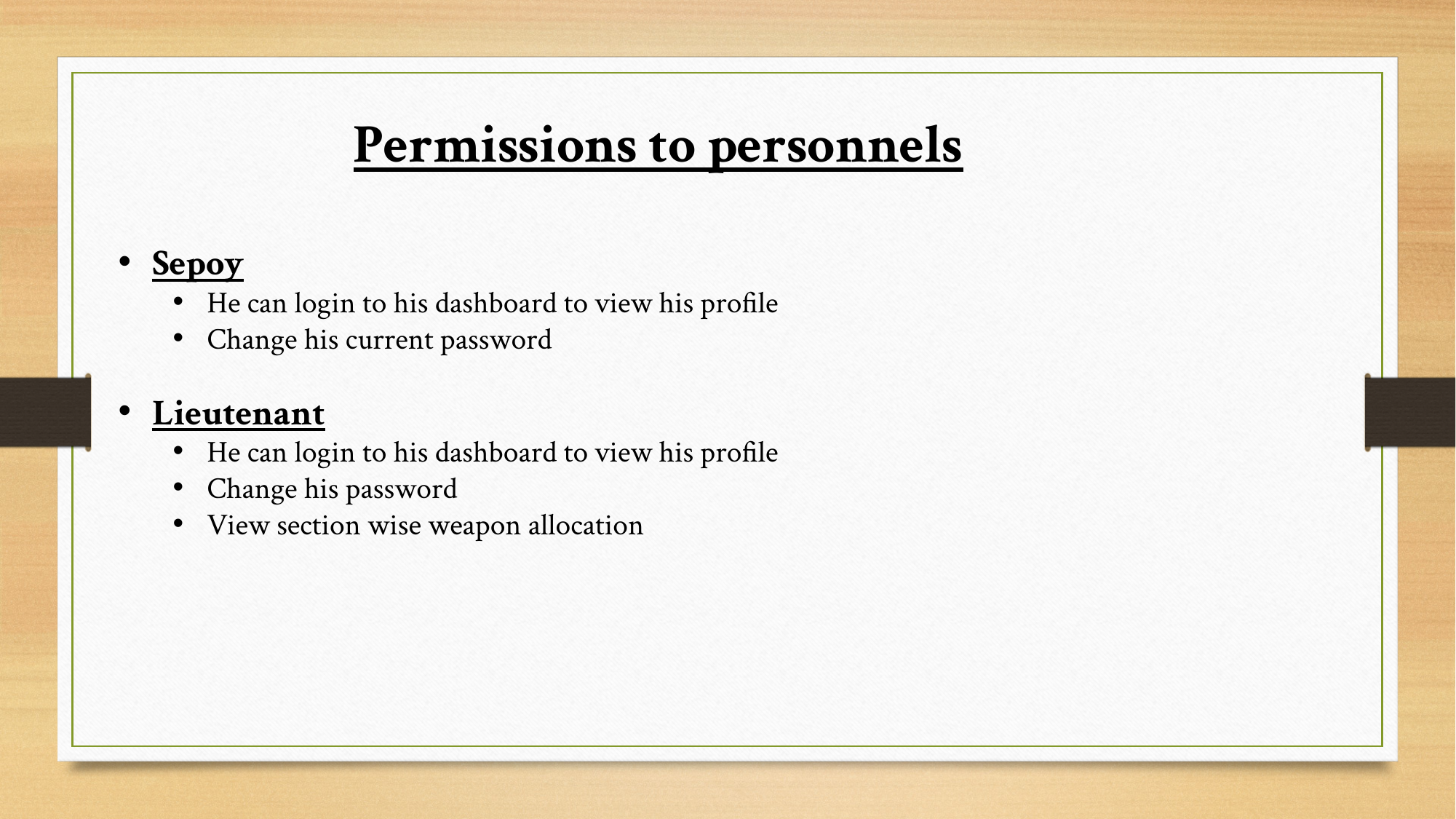

Permissions to personnels

Sepoy
He can login to his dashboard to view his profile
Change his current password

Lieutenant
He can login to his dashboard to view his profile
Change his password
View section wise weapon allocation